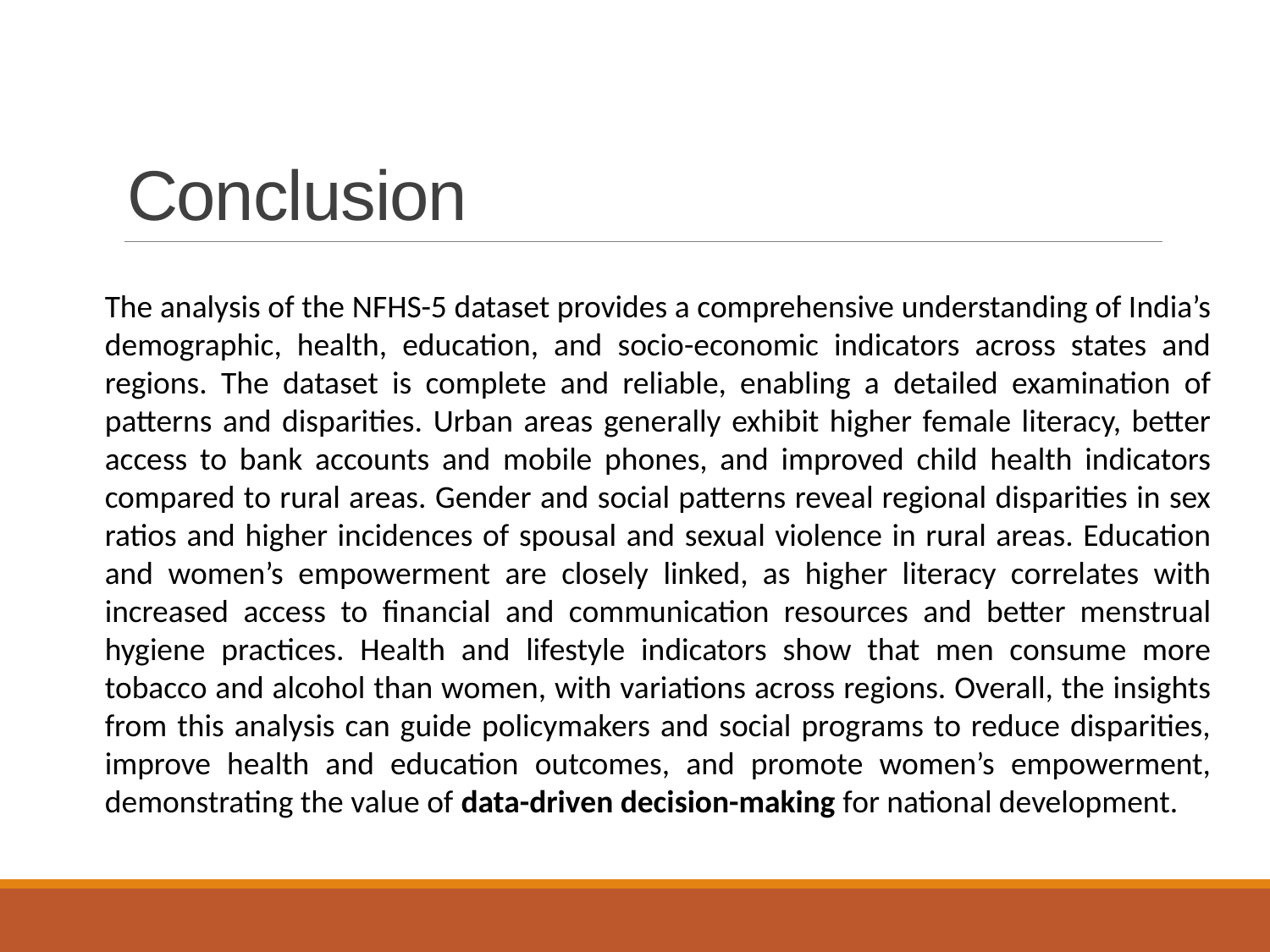

# Conclusion
The analysis of the NFHS-5 dataset provides a comprehensive understanding of India’s demographic, health, education, and socio-economic indicators across states and regions. The dataset is complete and reliable, enabling a detailed examination of patterns and disparities. Urban areas generally exhibit higher female literacy, better access to bank accounts and mobile phones, and improved child health indicators compared to rural areas. Gender and social patterns reveal regional disparities in sex ratios and higher incidences of spousal and sexual violence in rural areas. Education and women’s empowerment are closely linked, as higher literacy correlates with increased access to financial and communication resources and better menstrual hygiene practices. Health and lifestyle indicators show that men consume more tobacco and alcohol than women, with variations across regions. Overall, the insights from this analysis can guide policymakers and social programs to reduce disparities, improve health and education outcomes, and promote women’s empowerment, demonstrating the value of data-driven decision-making for national development.